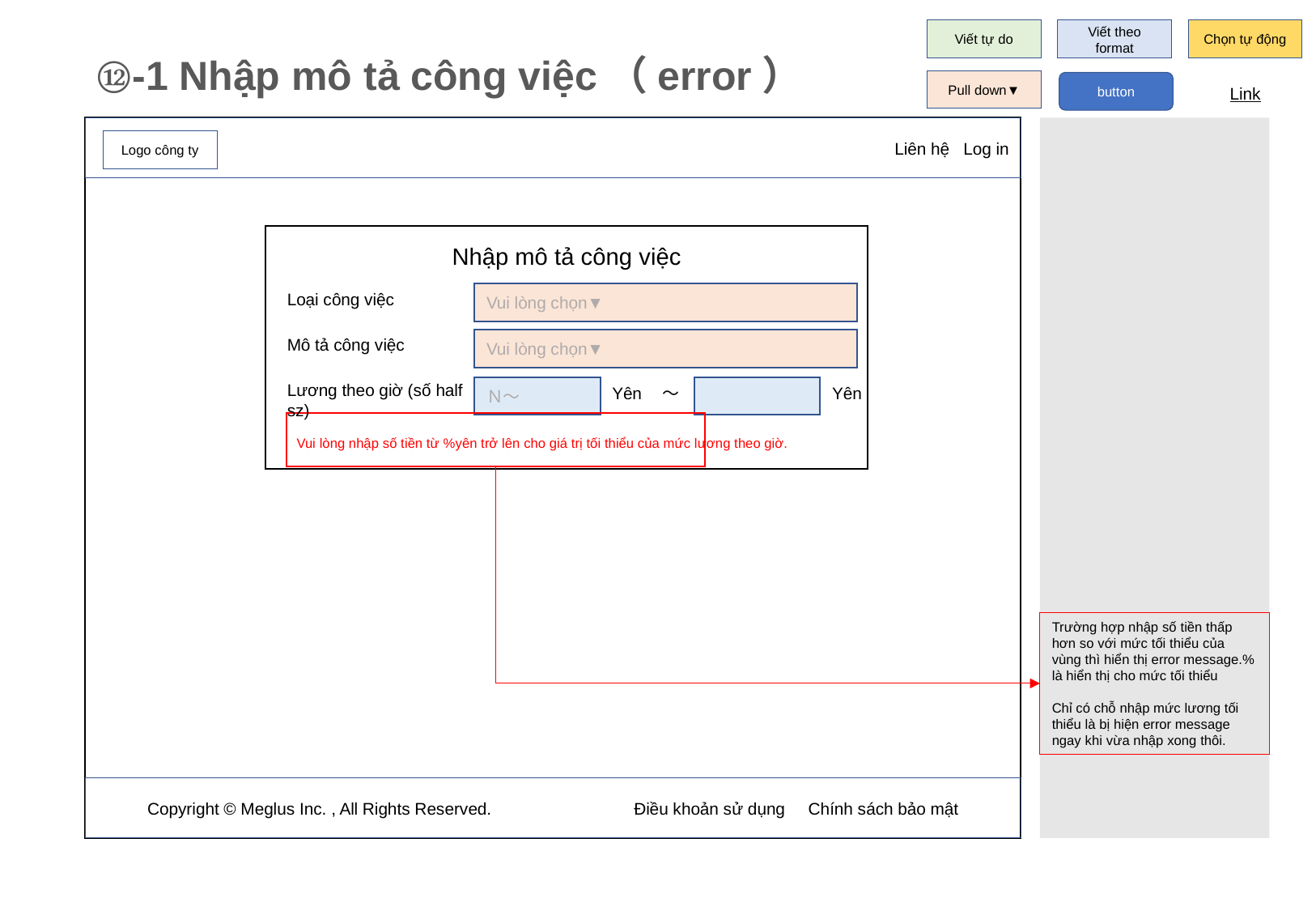

Viết tự do
Viết theo format
Chọn tự động
⑫-1 Nhập mô tả công việc（error）
Pull down▼
button
Link

　　　　　　Liên hệ   Log in

Logo công ty

Nhập mô tả công việc
Loại công việc
Vui lòng chọn▼
Mô tả công việc
Vui lòng chọn▼
Lương theo giờ (số half sz)
Ｎ～
Yên　～

Yên

Vui lòng nhập số tiền từ %yên trở lên cho giá trị tối thiểu của mức lương theo giờ.
Trường hợp nhập số tiền thấp hơn so với mức tối thiểu của vùng thì hiển thị error message.% là hiển thị cho mức tối thiểu

Chỉ có chỗ nhập mức lương tối thiểu là bị hiện error message ngay khi vừa nhập xong thôi.
Copyright © Meglus Inc. , All Rights Reserved.　　　　　　　　Điều khoản sử dụng     Chính sách bảo mật